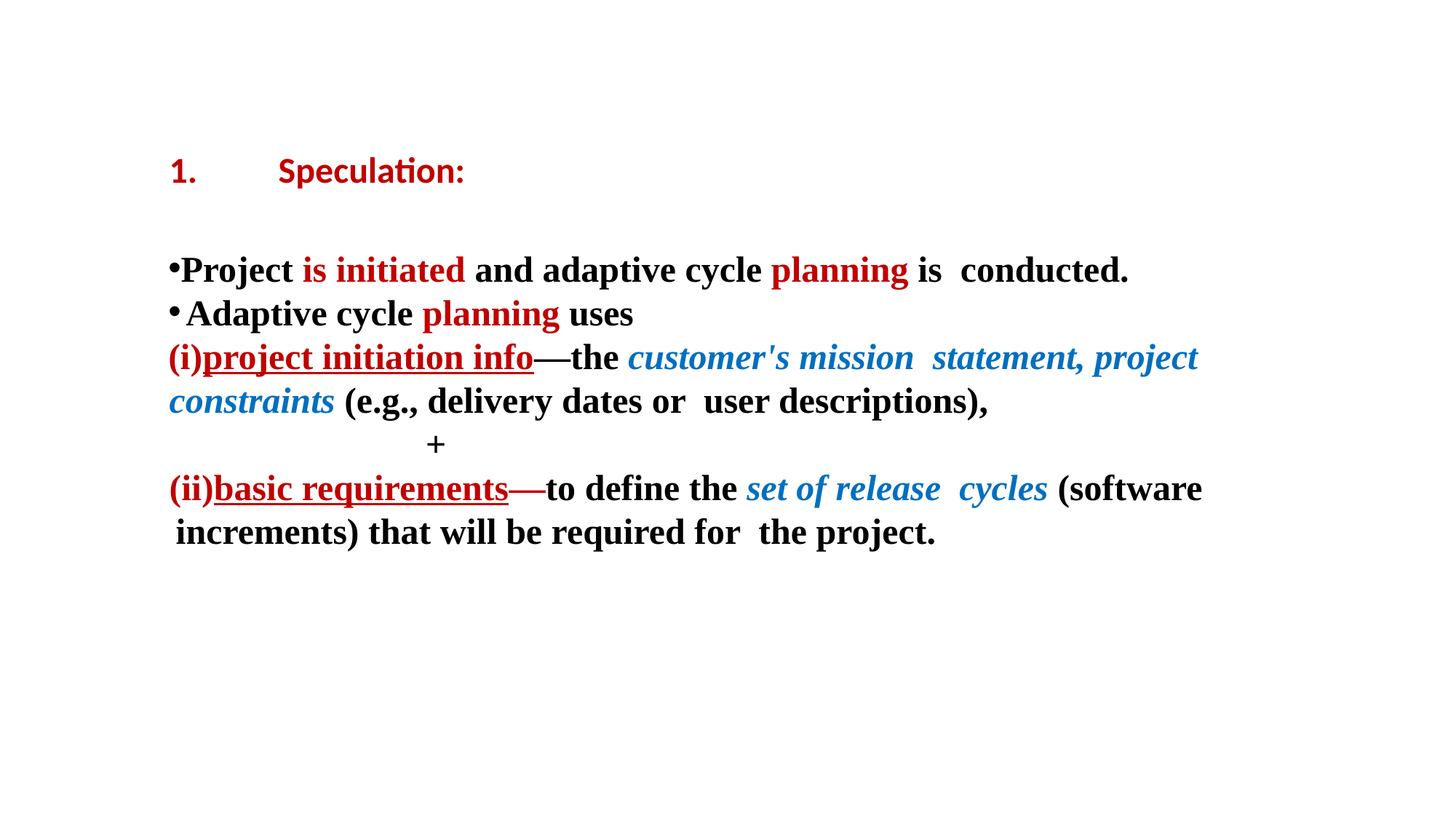

# 1.	Speculation:
Project is initiated and adaptive cycle planning is  conducted.
Adaptive cycle planning uses
project initiation info—the customer's mission  statement, project constraints (e.g., delivery dates or  user descriptions),
+
basic requirements—to define the set of release  cycles (software increments) that will be required for  the project.